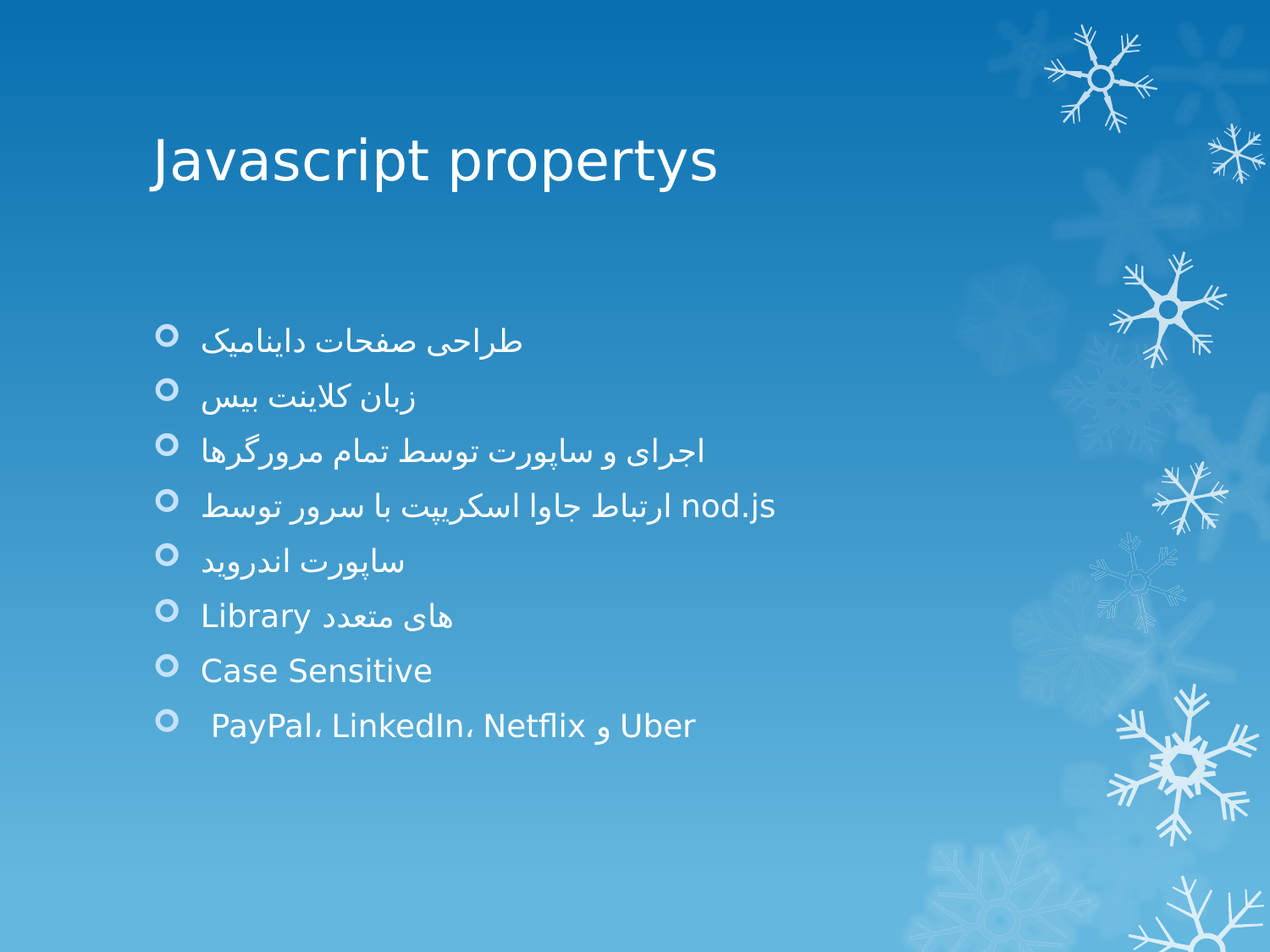

# Javascript propertys
طراحی صفحات داینامیک
زبان کلاینت بیس
اجرای و ساپورت توسط تمام مرورگرها
ارتباط جاوا اسکریپت با سرور توسط nod.js
ساپورت اندروید
Library های متعدد
Case Sensitive
 PayPal، LinkedIn، Netflix و Uber